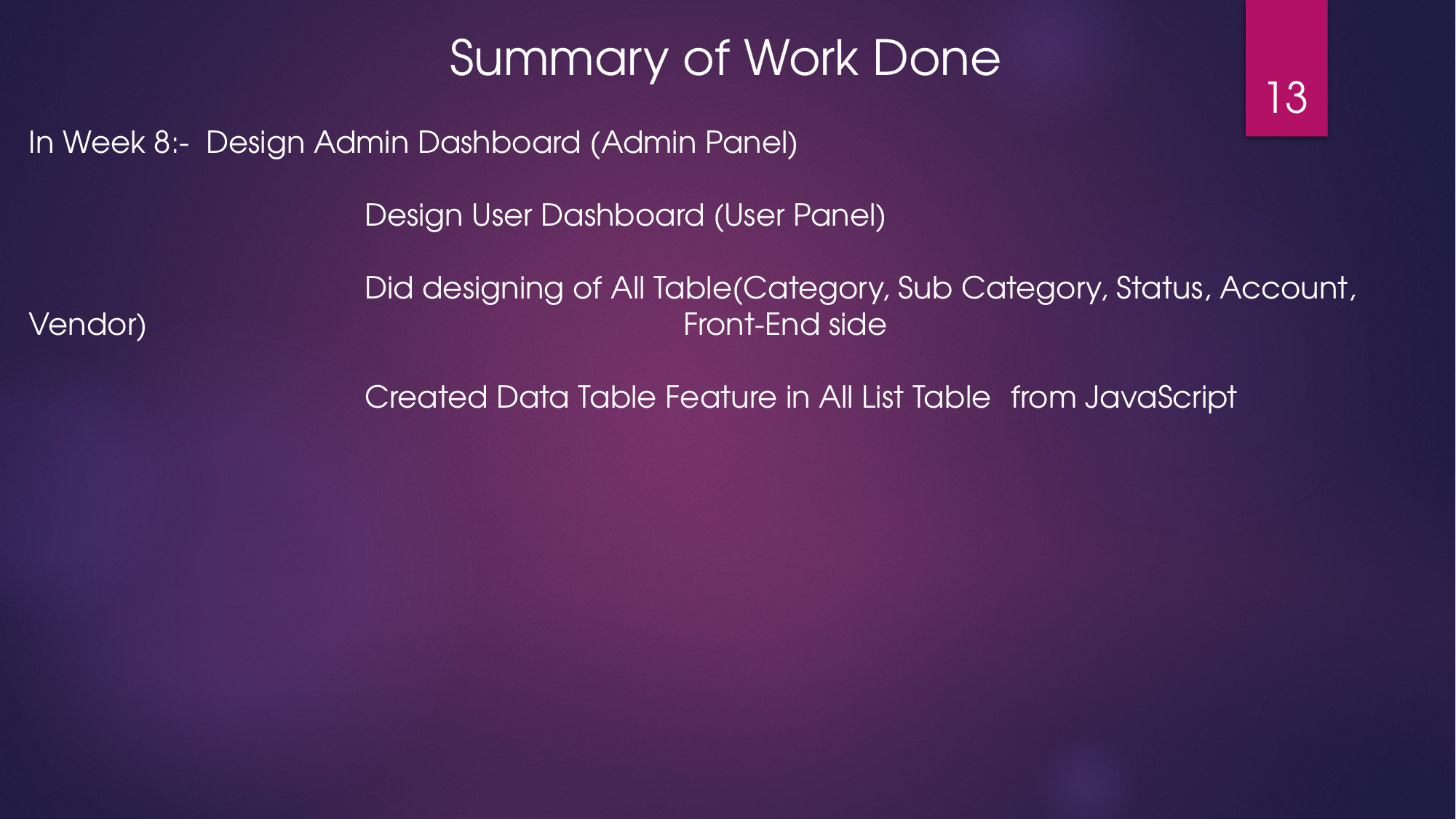

Summary of Work Done
13
In Week 8:-  Design Admin Dashboard (Admin Panel)

			 Design User Dashboard (User Panel)

			 Did designing of All Table(Category, Sub Category, Status, Account, Vendor) 					Front-End side

			 Created Data Table Feature in All List Table	from JavaScript